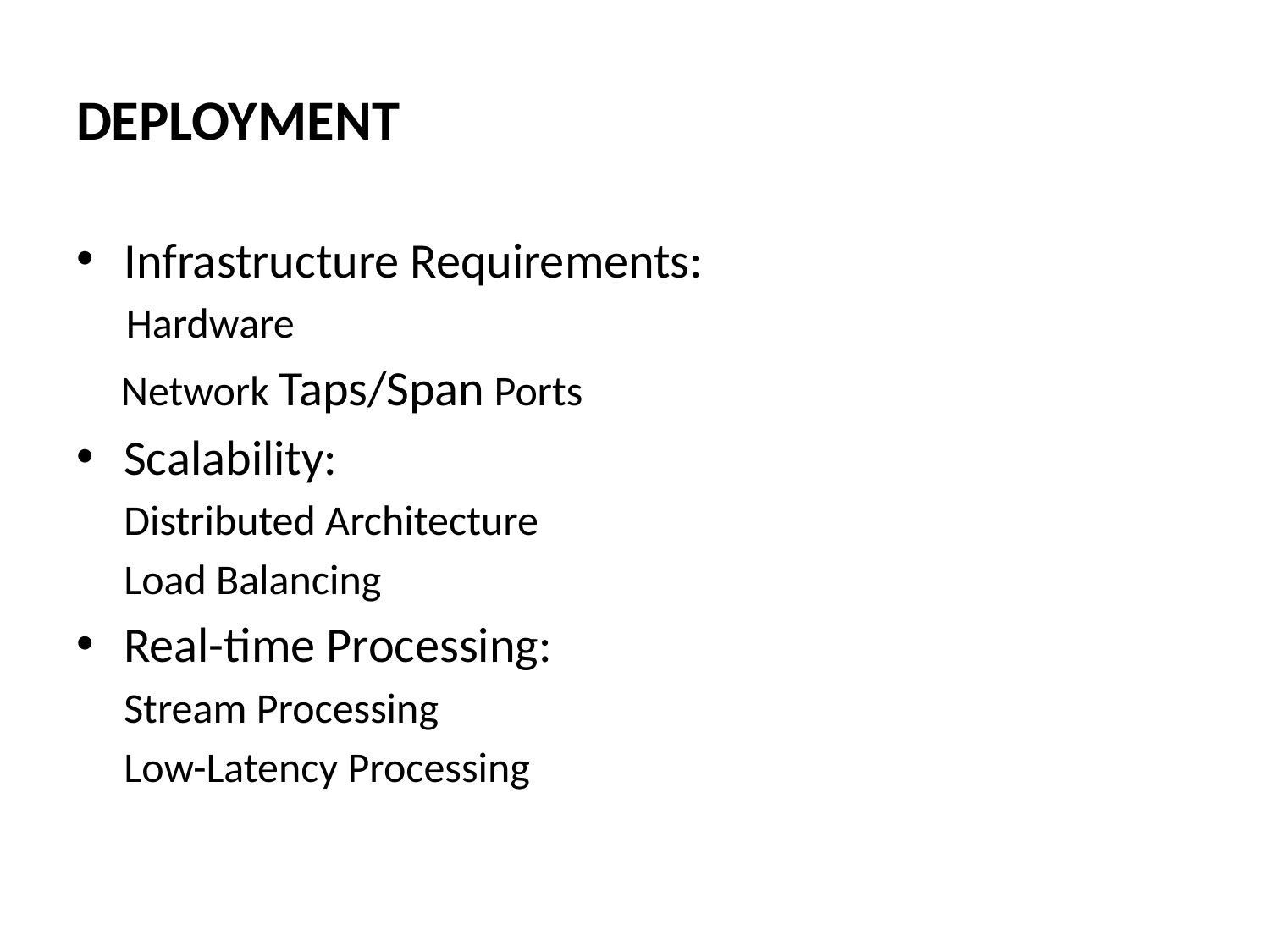

# DEPLOYMENT
Infrastructure Requirements:
      Hardware
    Network Taps/Span Ports
Scalability:
     Distributed Architecture
     Load Balancing
Real-time Processing:
     Stream Processing
     Low-Latency Processing